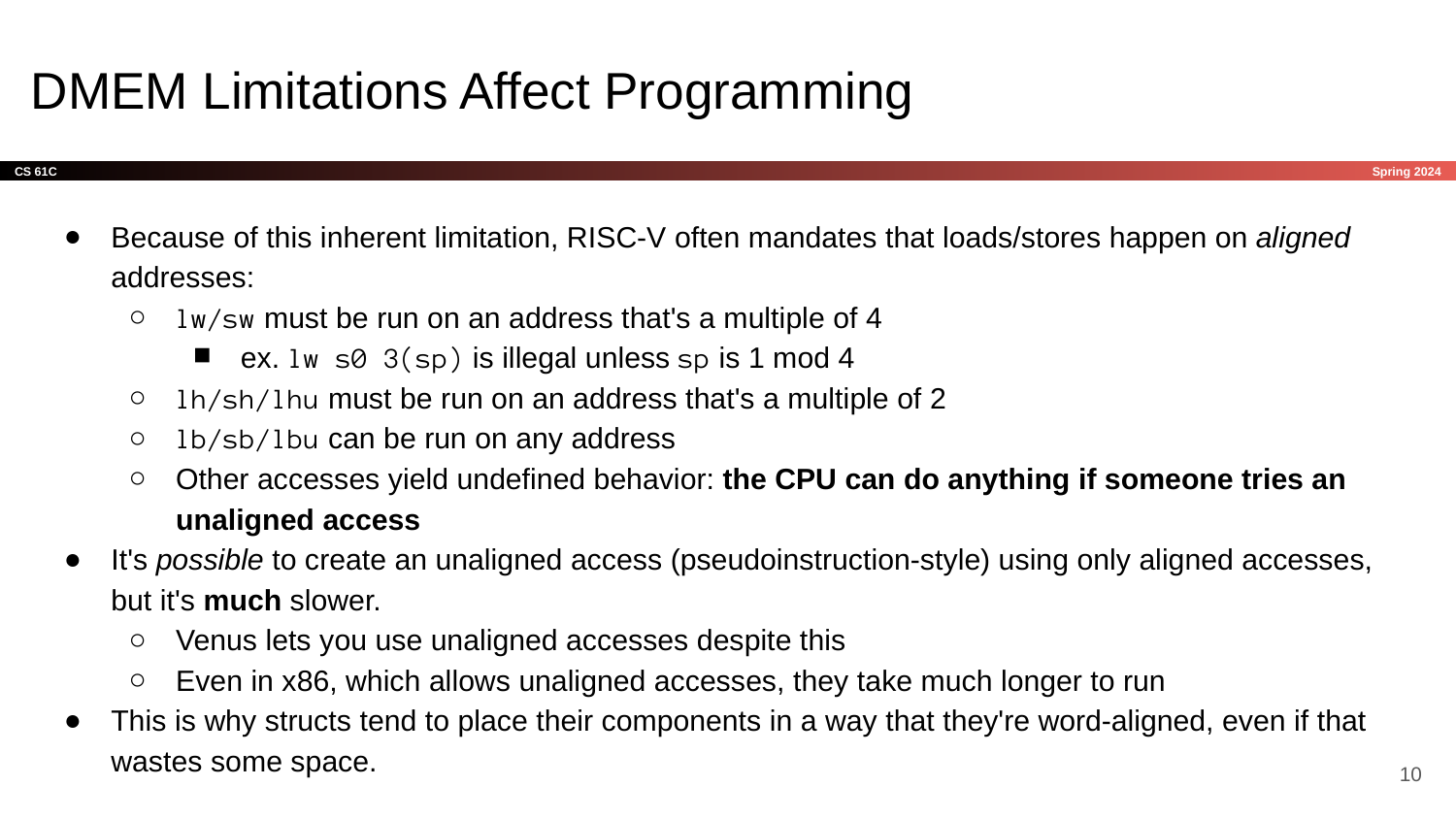

# DMEM Limitations Affect Programming
Because of this inherent limitation, RISC-V often mandates that loads/stores happen on aligned addresses:
lw/sw must be run on an address that's a multiple of 4
ex. lw s0 3(sp) is illegal unless sp is 1 mod 4
lh/sh/lhu must be run on an address that's a multiple of 2
lb/sb/lbu can be run on any address
Other accesses yield undefined behavior: the CPU can do anything if someone tries an unaligned access
It's possible to create an unaligned access (pseudoinstruction-style) using only aligned accesses, but it's much slower.
Venus lets you use unaligned accesses despite this
Even in x86, which allows unaligned accesses, they take much longer to run
This is why structs tend to place their components in a way that they're word-aligned, even if that wastes some space.
10